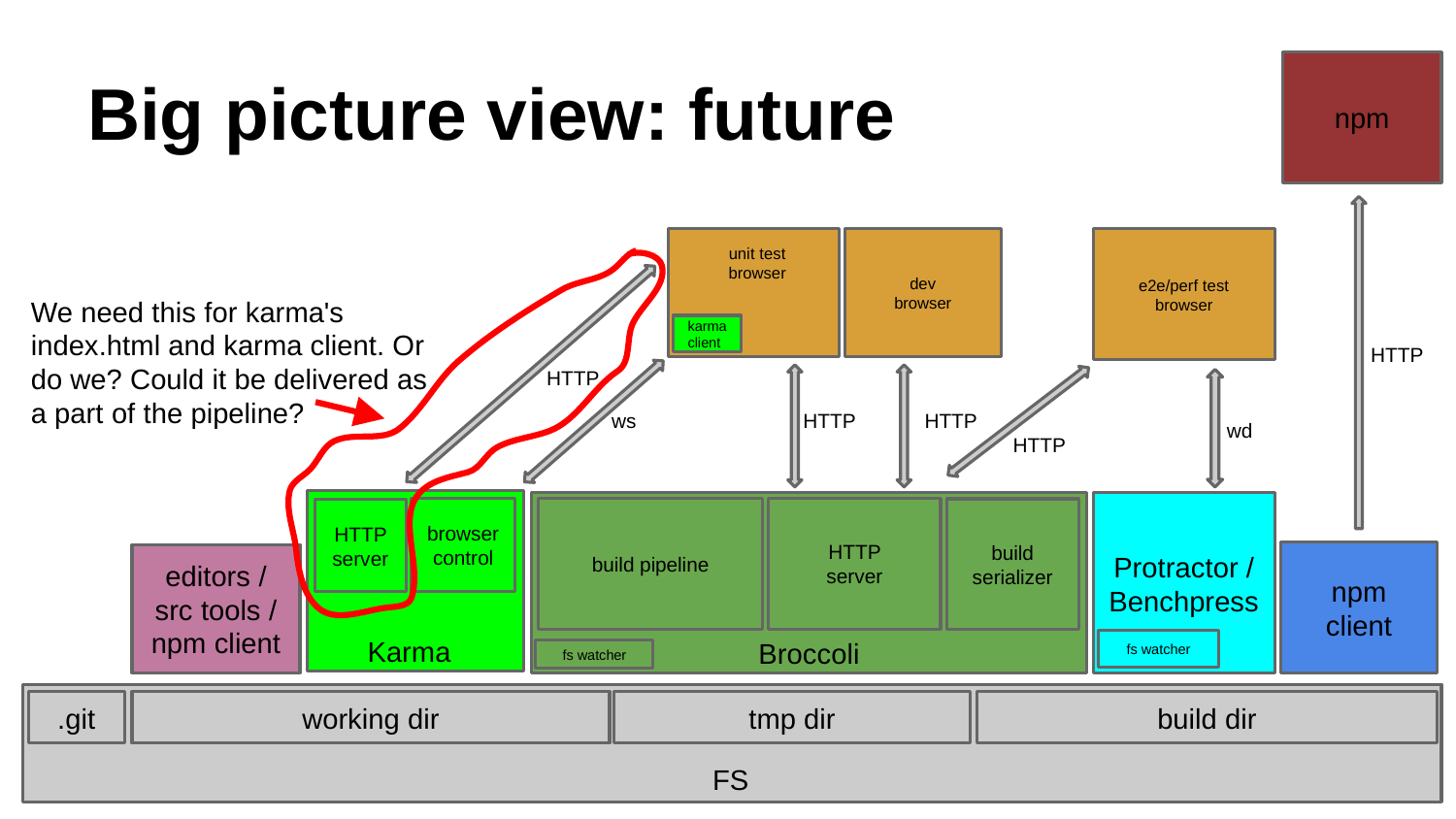

# Big picture view: future
npm

e2e/perf test
browser

wd
Protractor / Benchpress
fs watcher

unit test
browser
karma client
dev
browser

We need this for karma's index.html and karma client. Or do we? Could it be delivered as a part of the pipeline?
HTTP

HTTP

ws
HTTP
HTTP
HTTP

HTTP
server
build pipeline
build serializer
fs watcher
Broccoli
browser control
HTTP server
npm client
editors / src tools / npm client
Karma

.git
working dir
tmp dir
build dir
FS